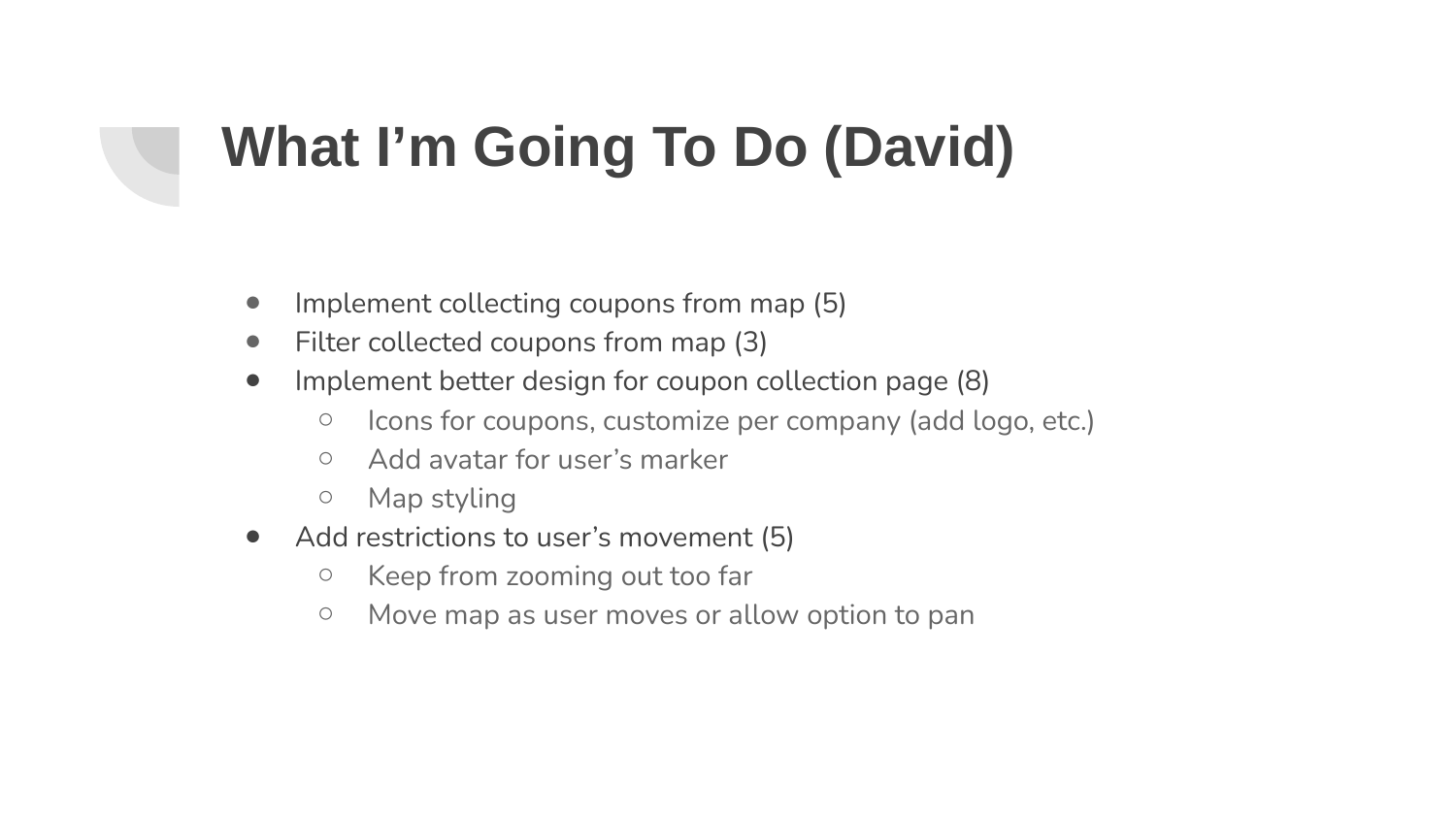

# What I’m Going To Do (David)
Implement collecting coupons from map (5)
Filter collected coupons from map (3)
Implement better design for coupon collection page (8)
Icons for coupons, customize per company (add logo, etc.)
Add avatar for user’s marker
Map styling
Add restrictions to user’s movement (5)
Keep from zooming out too far
Move map as user moves or allow option to pan